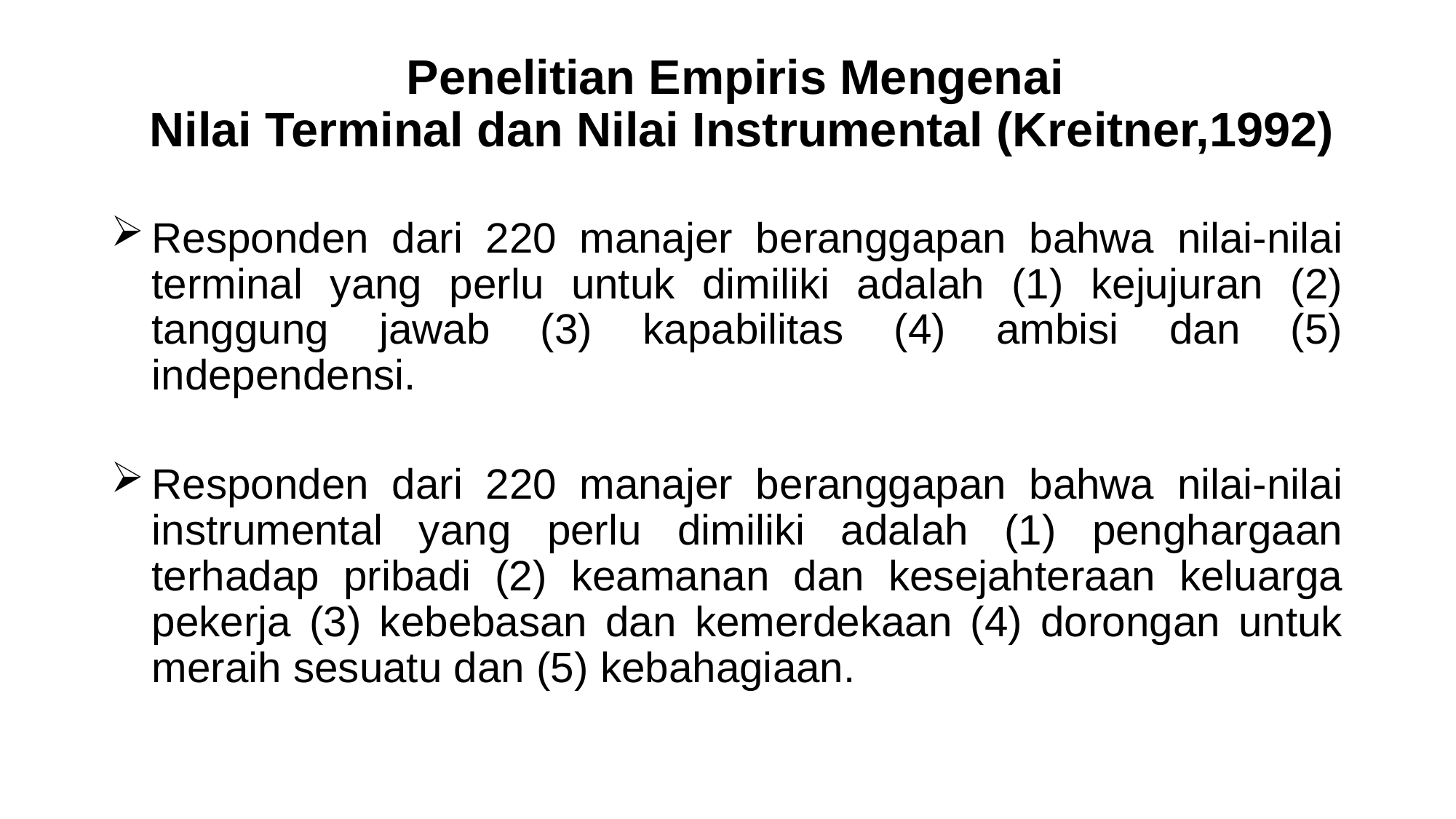

# Penelitian Empiris Mengenai Nilai Terminal dan Nilai Instrumental (Kreitner,1992)
Responden dari 220 manajer beranggapan bahwa nilai-nilai terminal yang perlu untuk dimiliki adalah (1) kejujuran (2) tanggung jawab (3) kapabilitas (4) ambisi dan (5) independensi.

Responden dari 220 manajer beranggapan bahwa nilai-nilai instrumental yang perlu dimiliki adalah (1) penghargaan terhadap pribadi (2) keamanan dan kesejahteraan keluarga pekerja (3) kebebasan dan kemerdekaan (4) dorongan untuk meraih sesuatu dan (5) kebahagiaan.